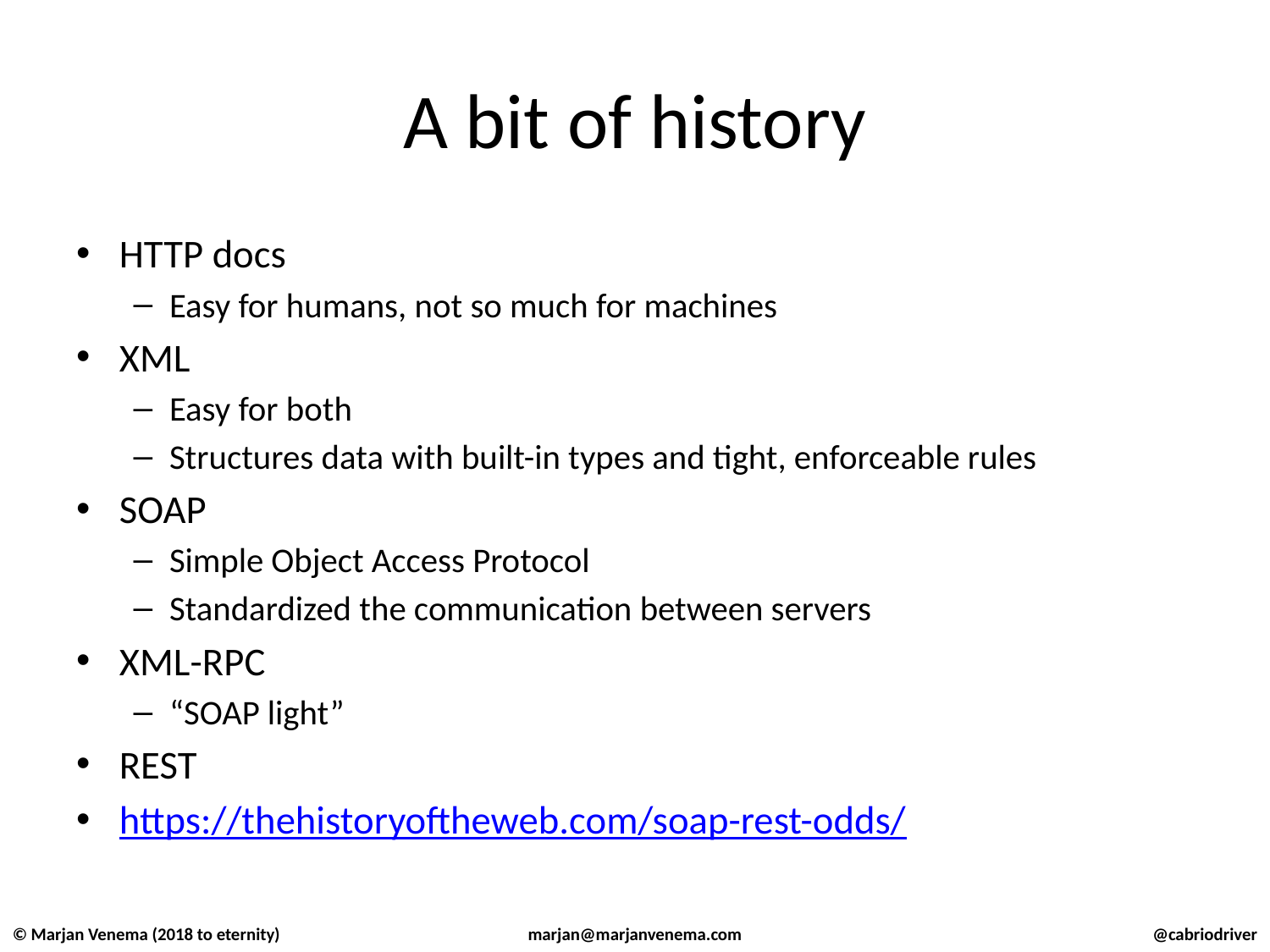

# A bit of history
HTTP docs
Easy for humans, not so much for machines
XML
Easy for both
Structures data with built-in types and tight, enforceable rules
SOAP
Simple Object Access Protocol
Standardized the communication between servers
XML-RPC
“SOAP light”
REST
https://thehistoryoftheweb.com/soap-rest-odds/